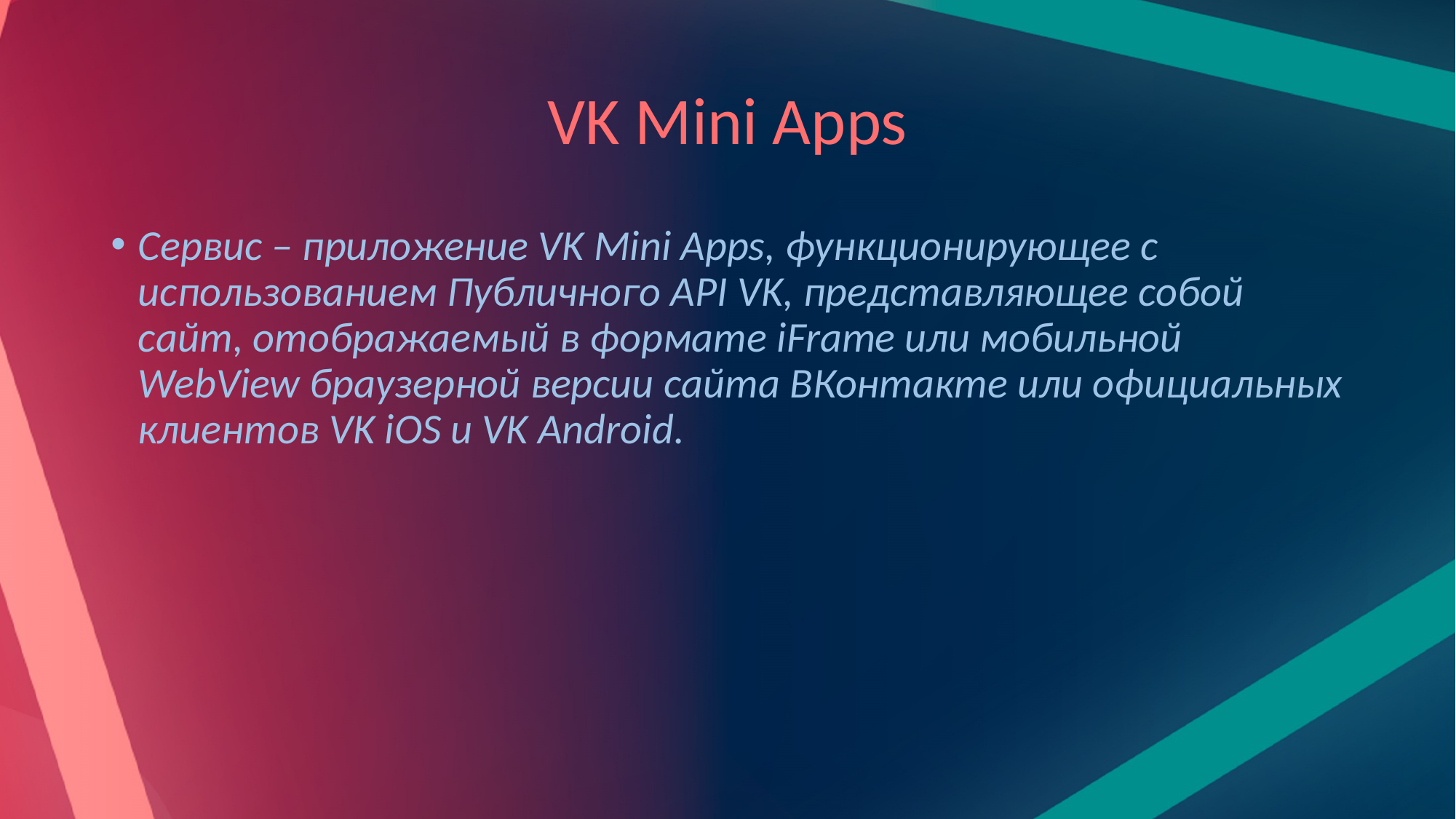

# VK Mini Apps
Сервис – приложение VK Mini Apps, функционирующее с использованием Публичного API VK, представляющее собой сайт, отображаемый в формате iFrame или мобильной WebView браузерной версии сайта ВКонтакте или официальных клиентов VK iOS и VK Android.